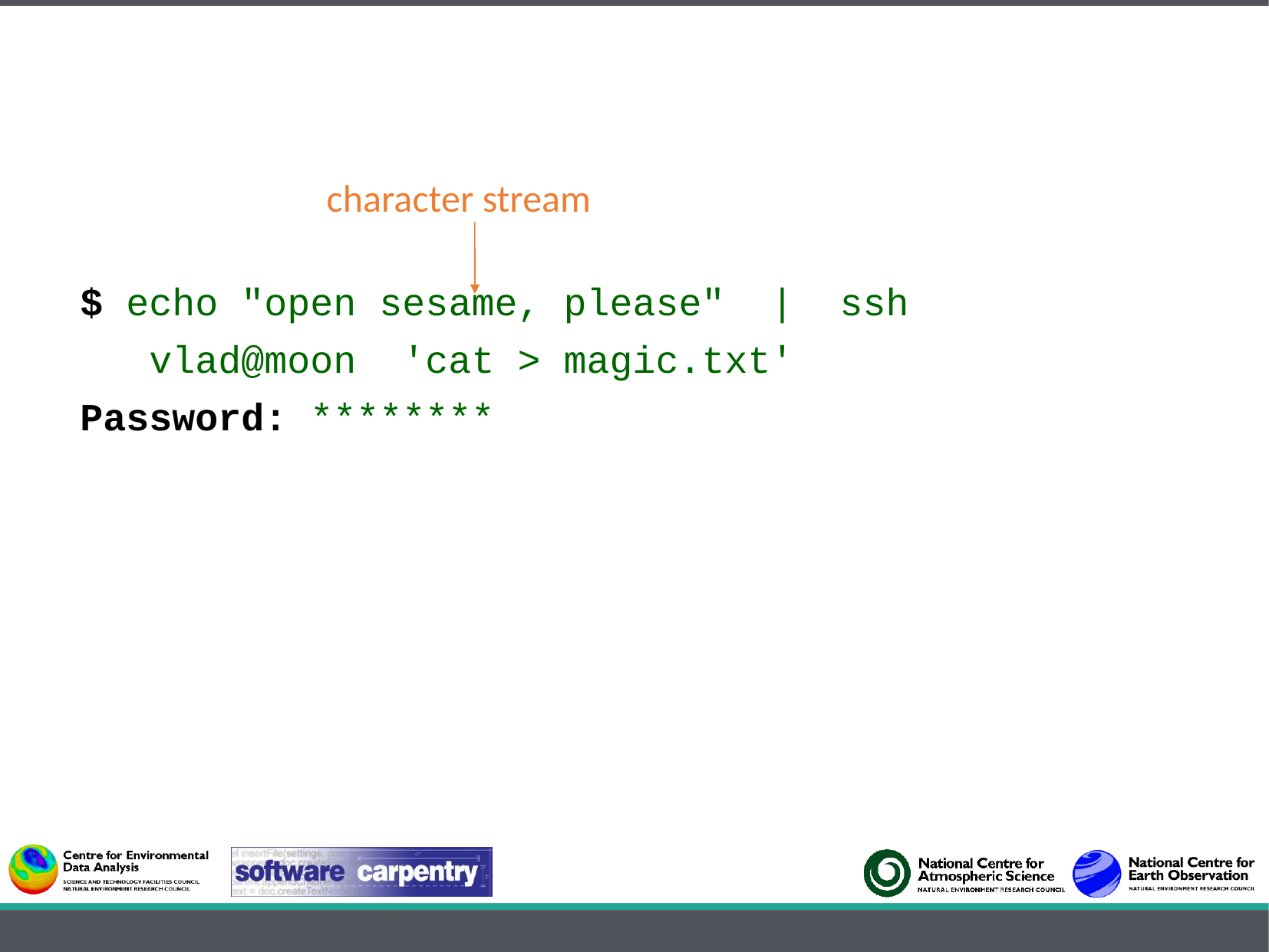

$ echo "open sesame, please"  |  ssh
   vlad@moon  'cat > magic.txt'
Password: ********
character stream